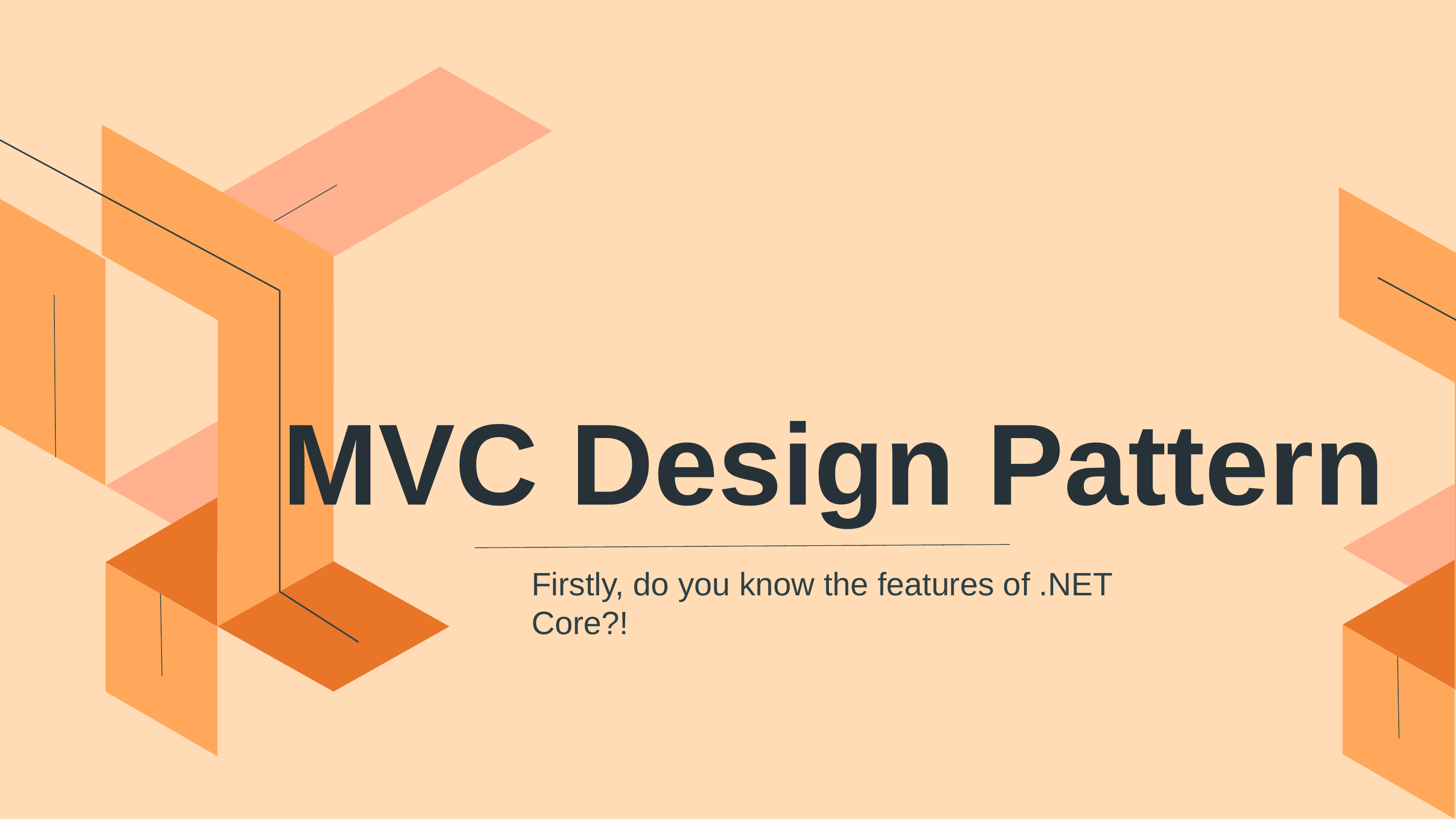

MVC Design Pattern

Firstly, do you know the features of .NET Core?!